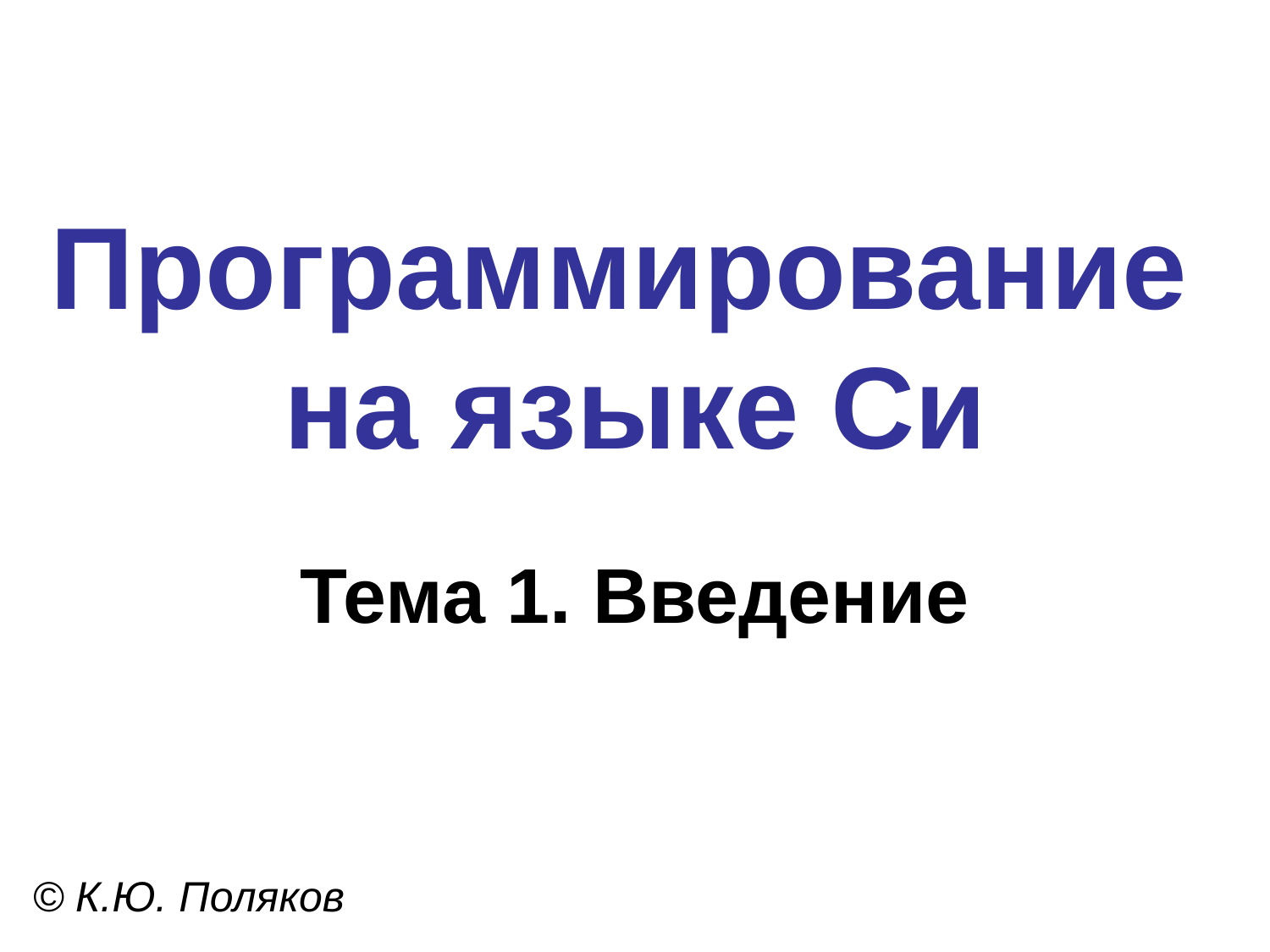

# Программирование на языке Си
Тема 1. Введение
© К.Ю. Поляков